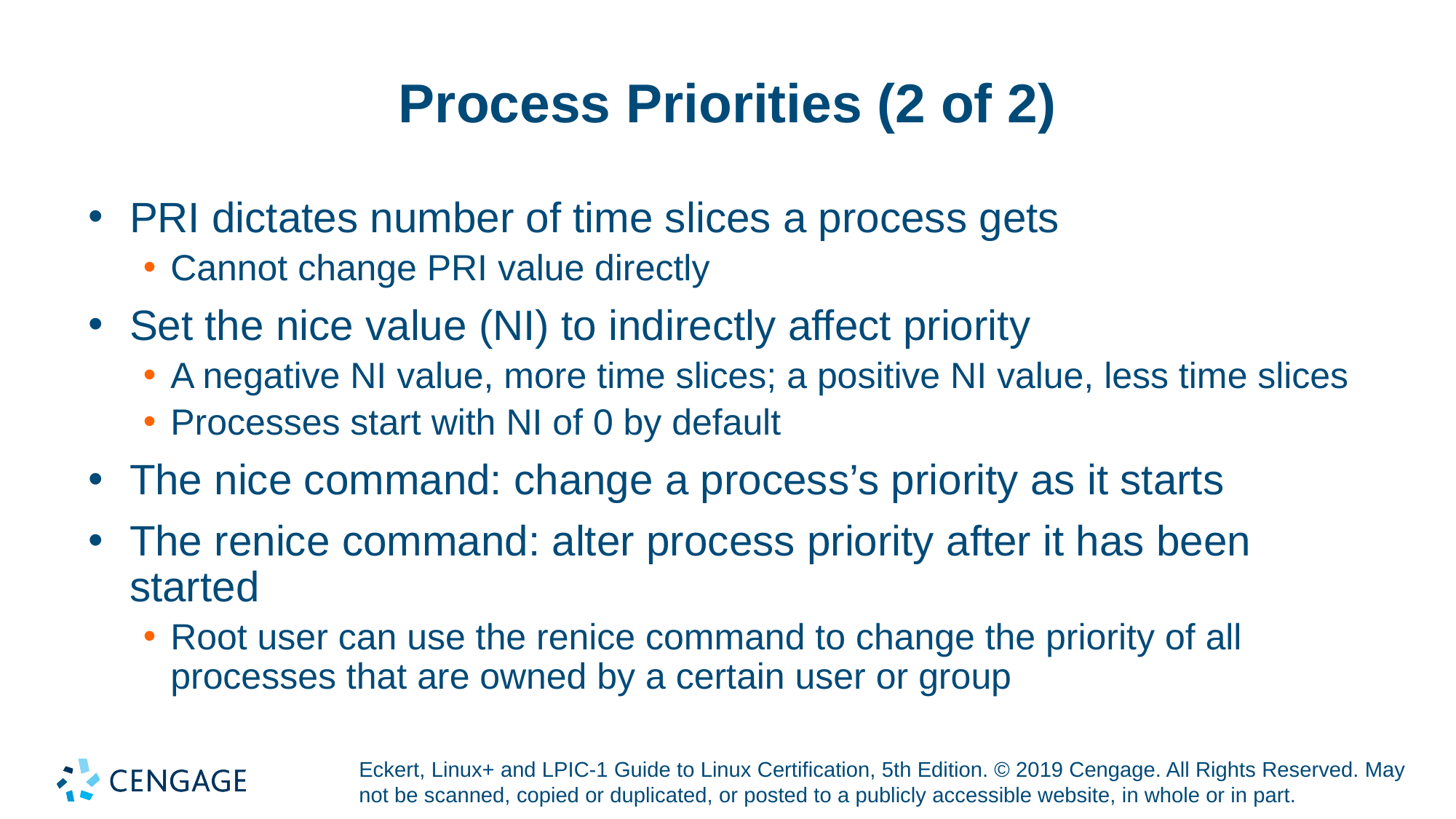

# Process Priorities (2 of 2)
PRI dictates number of time slices a process gets
Cannot change PRI value directly
Set the nice value (NI) to indirectly affect priority
A negative NI value, more time slices; a positive NI value, less time slices
Processes start with NI of 0 by default
The nice command: change a process’s priority as it starts
The renice command: alter process priority after it has been started
Root user can use the renice command to change the priority of all processes that are owned by a certain user or group